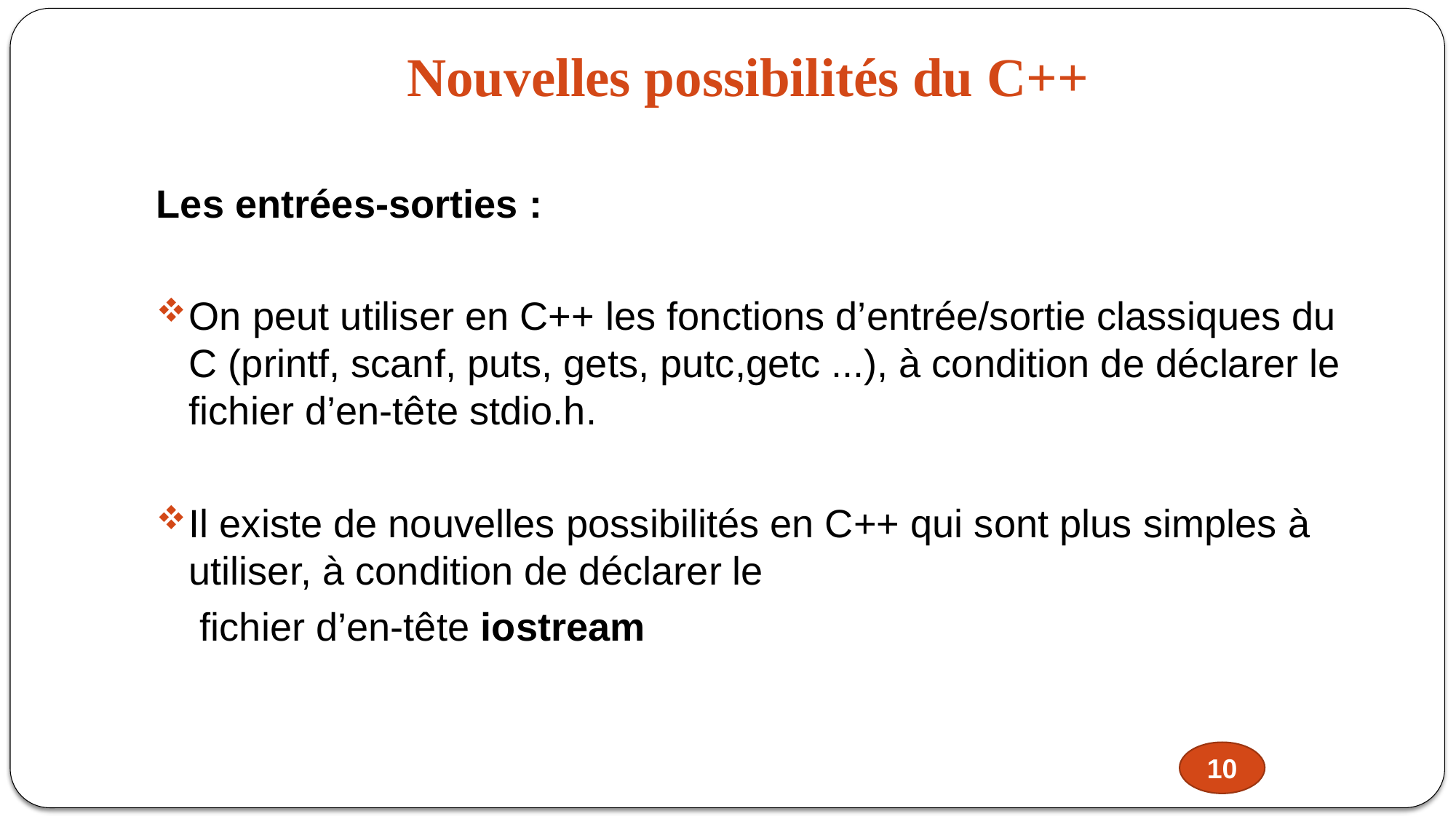

Nouvelles possibilités du C++
Les entrées-sorties :

On peut utiliser en C++ les fonctions d’entrée/sortie classiques du C (printf, scanf, puts, gets, putc,getc ...), à condition de déclarer le fichier d’en-tête stdio.h.

Il existe de nouvelles possibilités en C++ qui sont plus simples à utiliser, à condition de déclarer le
    fichier d’en-tête iostream

10